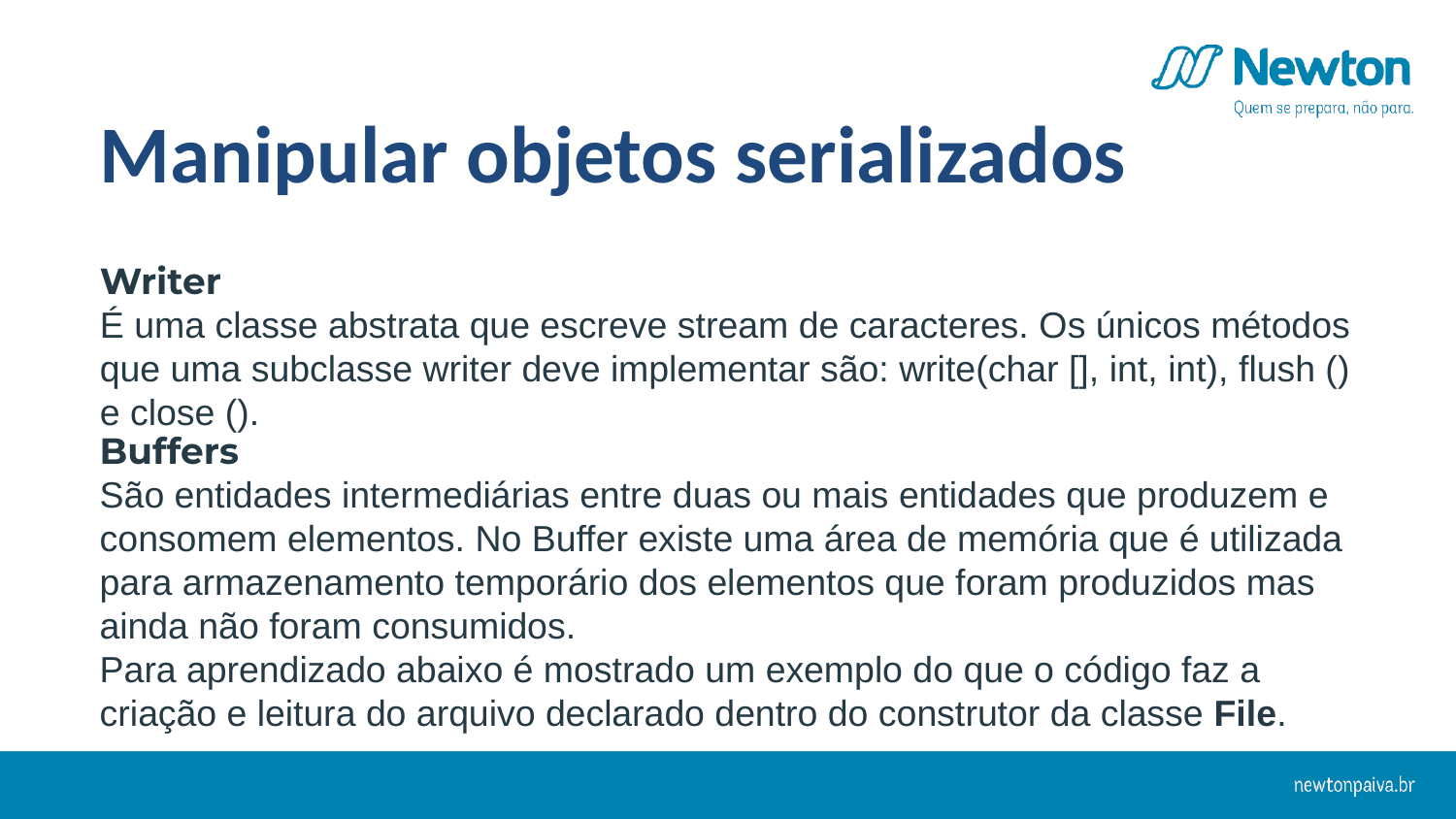

Manipular objetos serializados
Writer
É uma classe abstrata que escreve stream de caracteres. Os únicos métodos que uma subclasse writer deve implementar são: write(char [], int, int), flush () e close ().
Buffers
São entidades intermediárias entre duas ou mais entidades que produzem e consomem elementos. No Buffer existe uma área de memória que é utilizada para armazenamento temporário dos elementos que foram produzidos mas ainda não foram consumidos.
Para aprendizado abaixo é mostrado um exemplo do que o código faz a criação e leitura do arquivo declarado dentro do construtor da classe File.